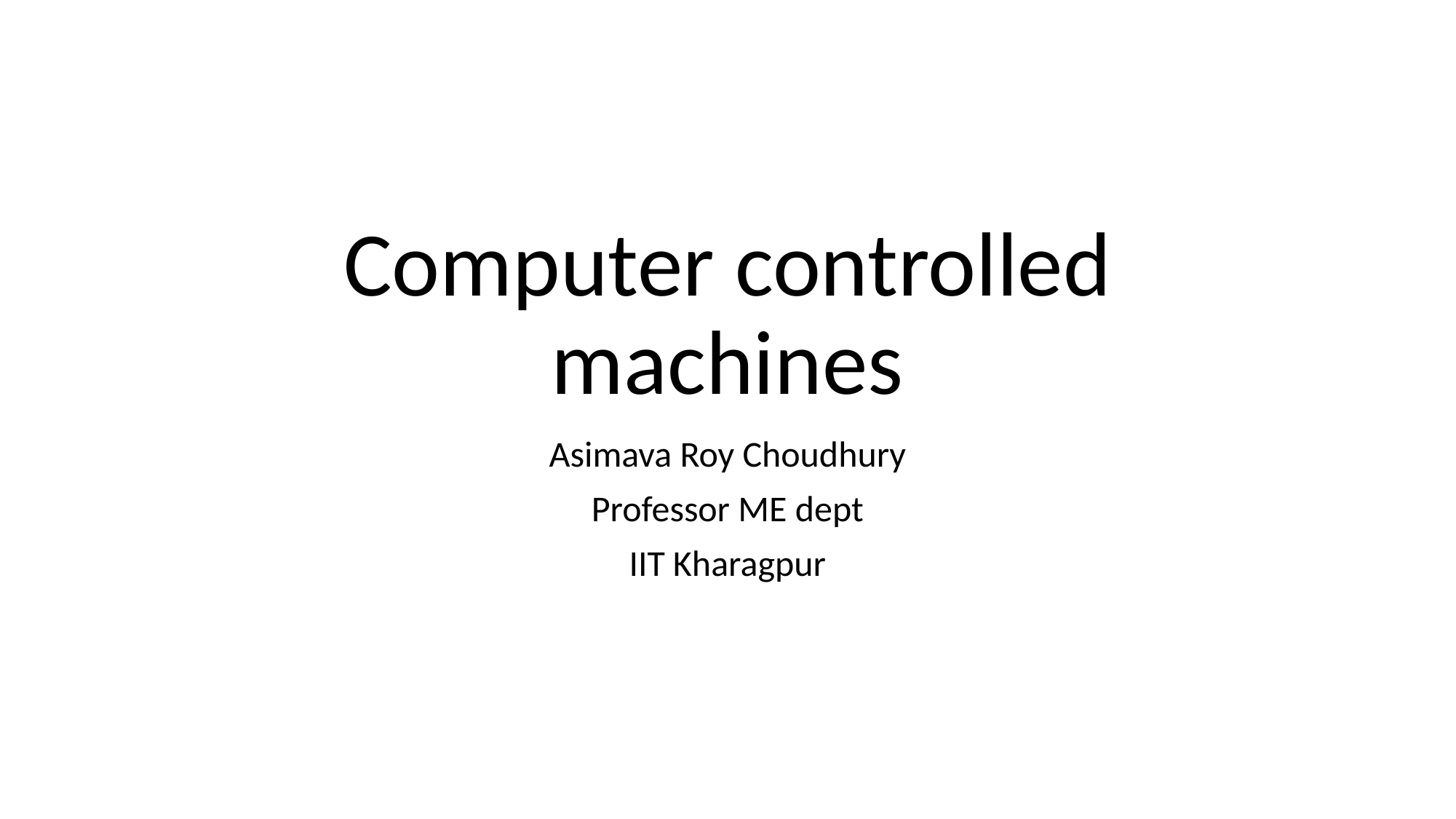

# Computer controlled machines
Asimava Roy Choudhury
Professor ME dept
IIT Kharagpur